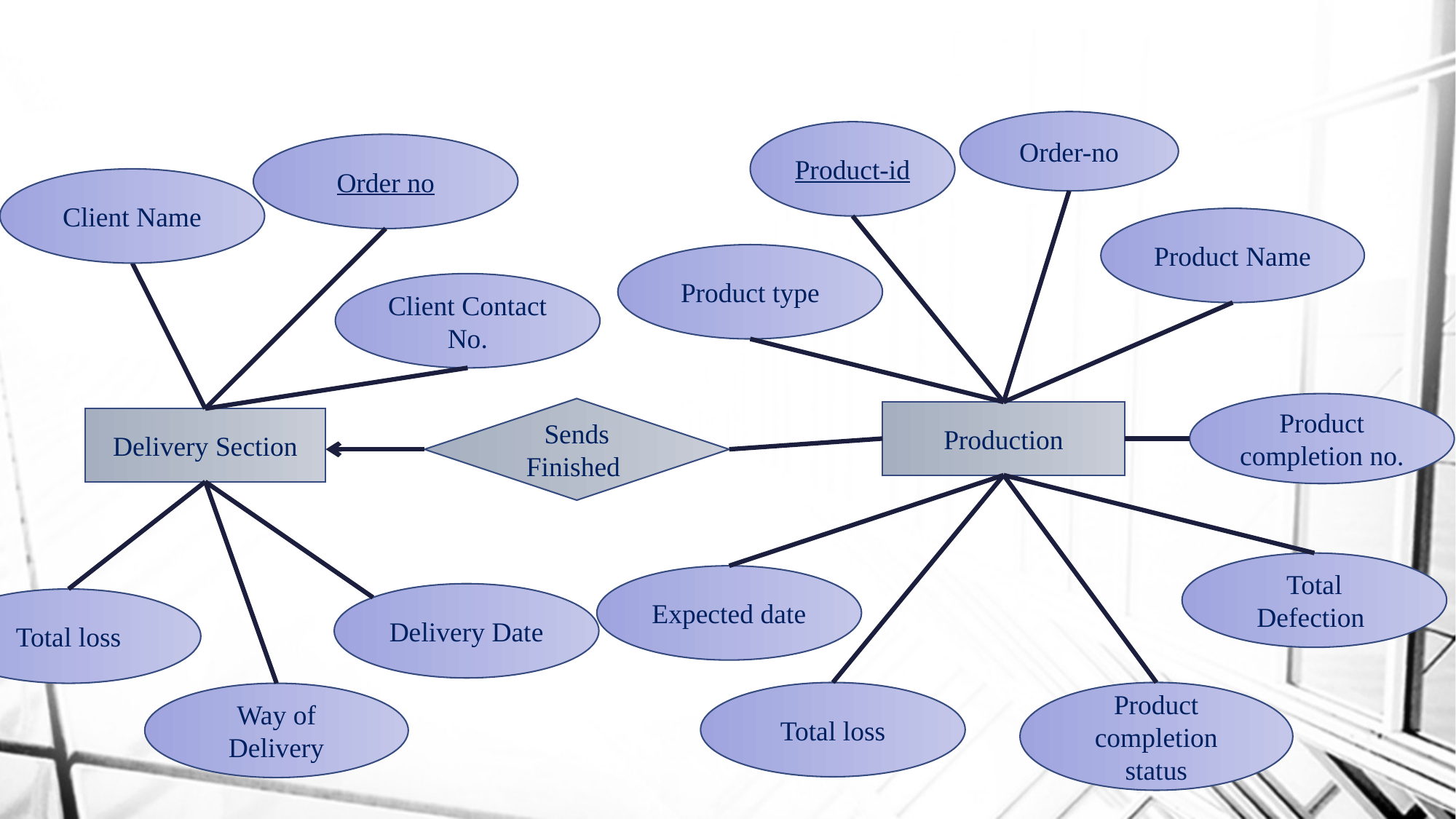

Order-no
Product-id
Order no
Client Name
Product Name
Product type
Client Contact No.
Product completion no.
Sends Finished
Production
Delivery Section
Total Defection
Expected date
Delivery Date
Total loss
Total loss
Product completion status
Way of Delivery